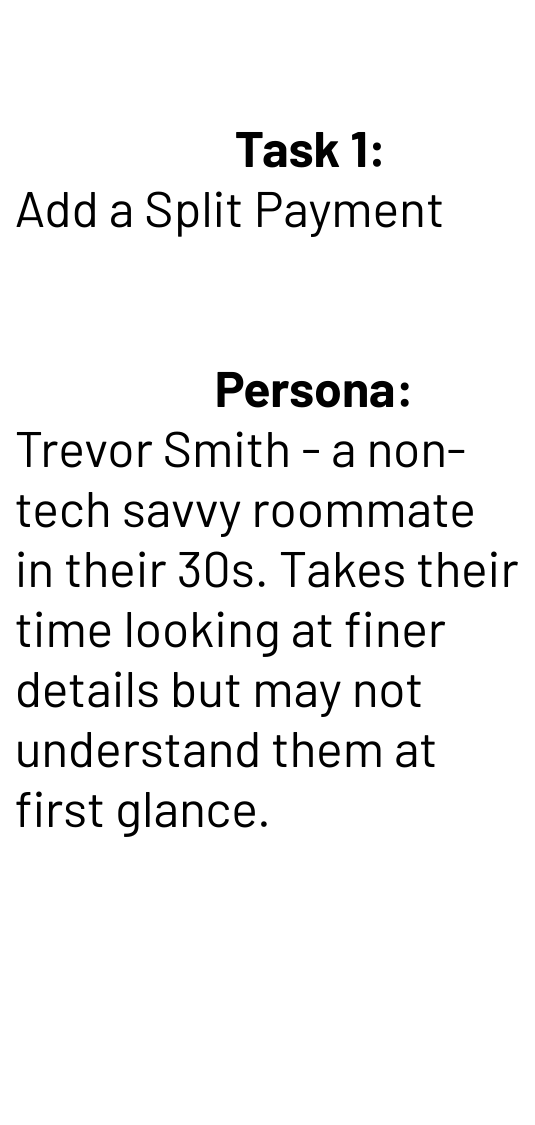

Task 1:
Add a Split Payment

	     Persona:
Trevor Smith - a non-tech savvy roommate in their 30s. Takes their time looking at finer details but may not understand them at first glance.